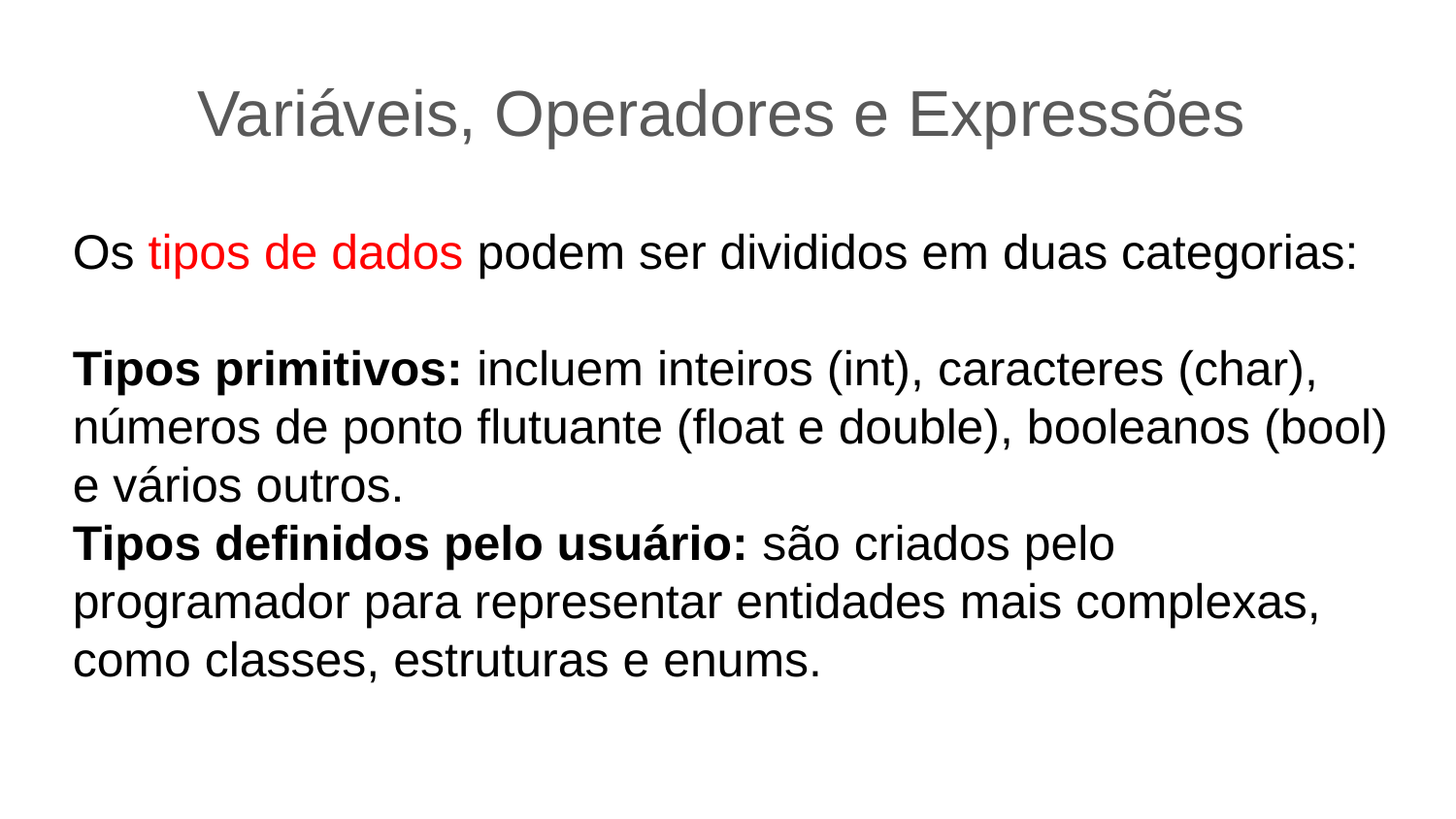

Variáveis, Operadores e Expressões
Os tipos de dados podem ser divididos em duas categorias:

Tipos primitivos: incluem inteiros (int), caracteres (char), números de ponto flutuante (float e double), booleanos (bool) e vários outros.
Tipos definidos pelo usuário: são criados pelo programador para representar entidades mais complexas, como classes, estruturas e enums.